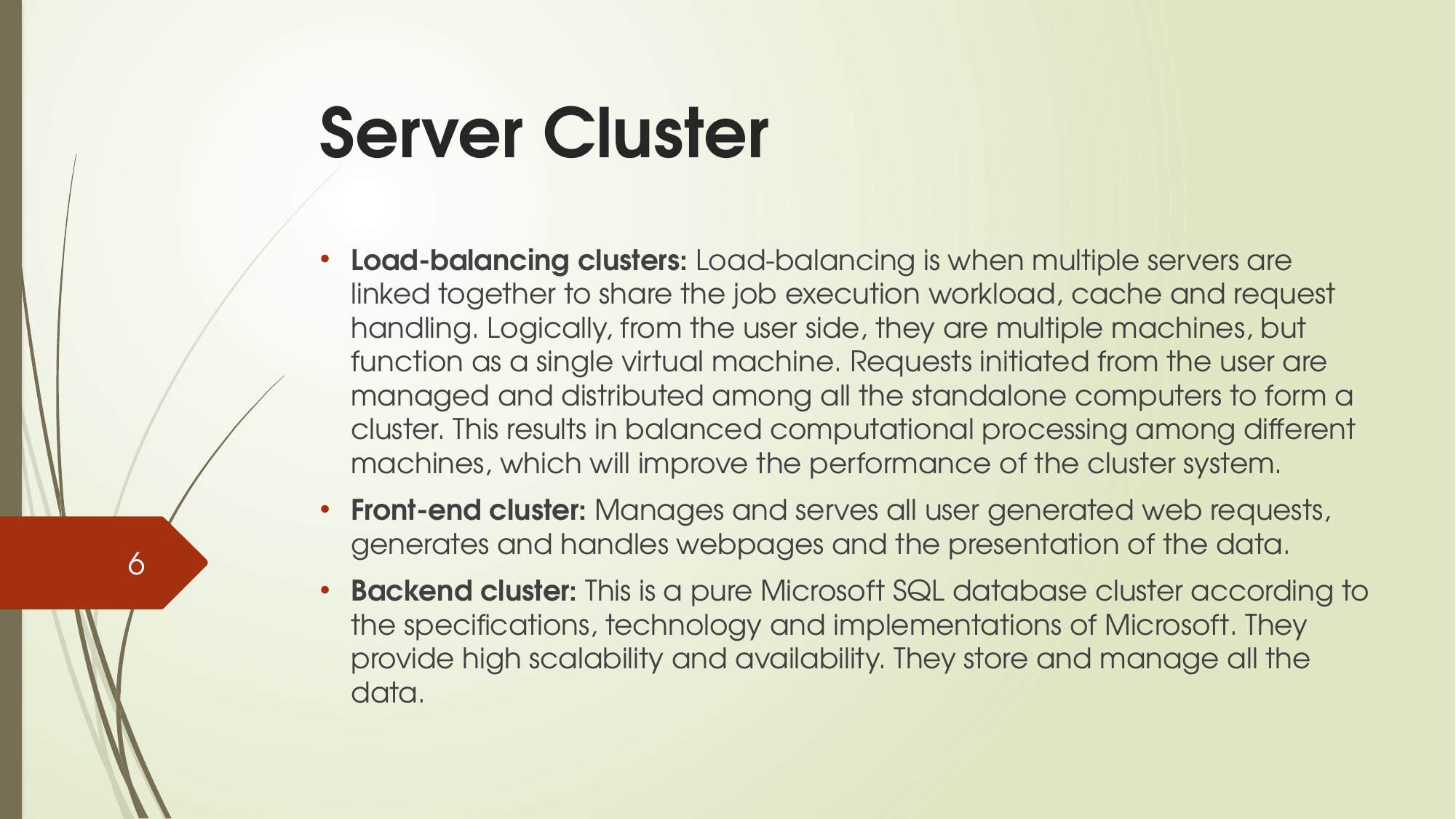

# Server Cluster
Load-balancing clusters: Load-balancing is when multiple servers are linked together to share the job execution workload, cache and request handling. Logically, from the user side, they are multiple machines, but function as a single virtual machine. Requests initiated from the user are managed and distributed among all the standalone computers to form a cluster. This results in balanced computational processing among different machines, which will improve the performance of the cluster system.
Front-end cluster: Manages and serves all user generated web requests, generates and handles webpages and the presentation of the data.
Backend cluster: This is a pure Microsoft SQL database cluster according to the specifications, technology and implementations of Microsoft. They provide high scalability and availability. They store and manage all the data.

6